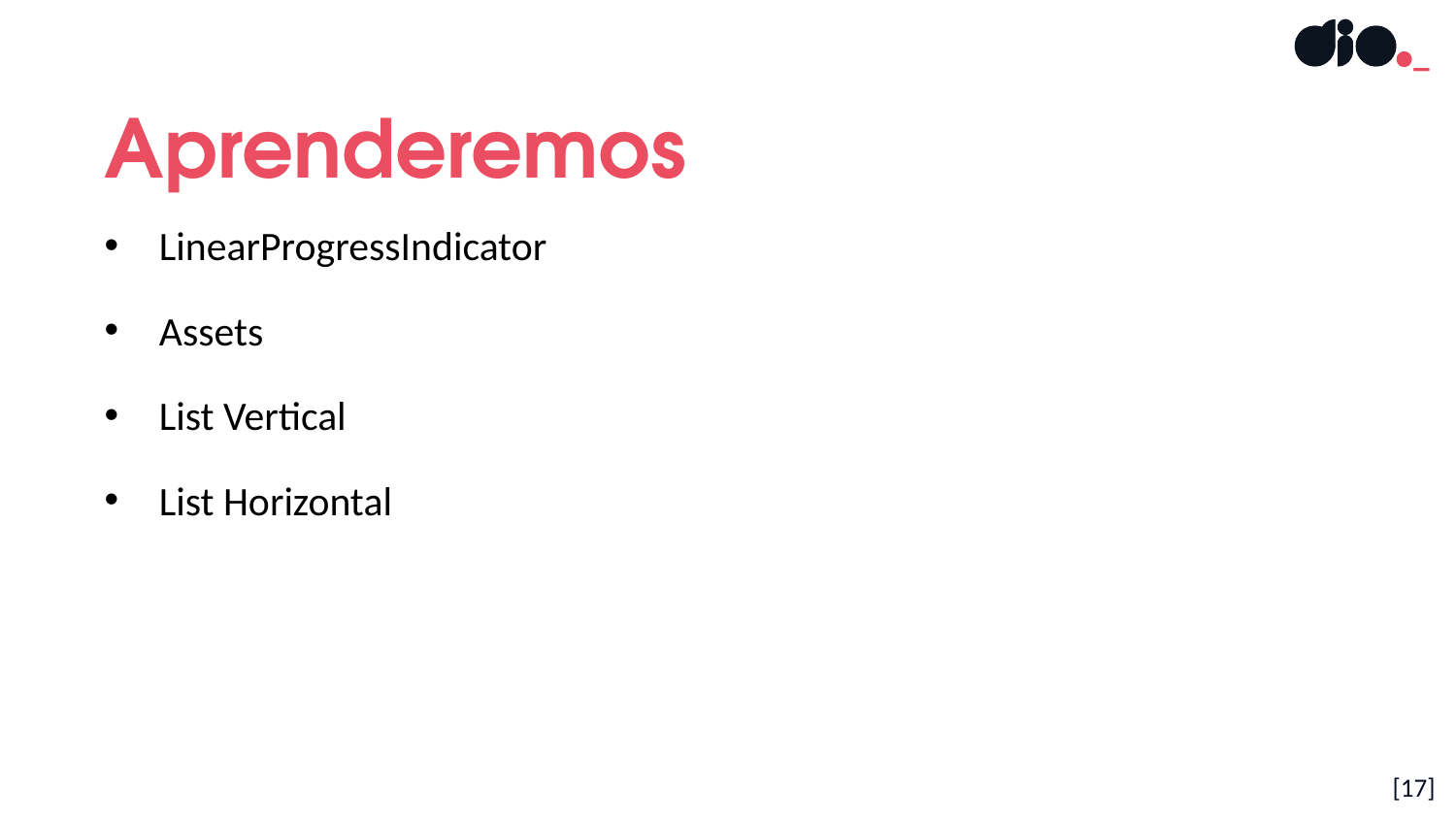

Aprenderemos
LinearProgressIndicator
Assets
List Vertical
List Horizontal
[17]